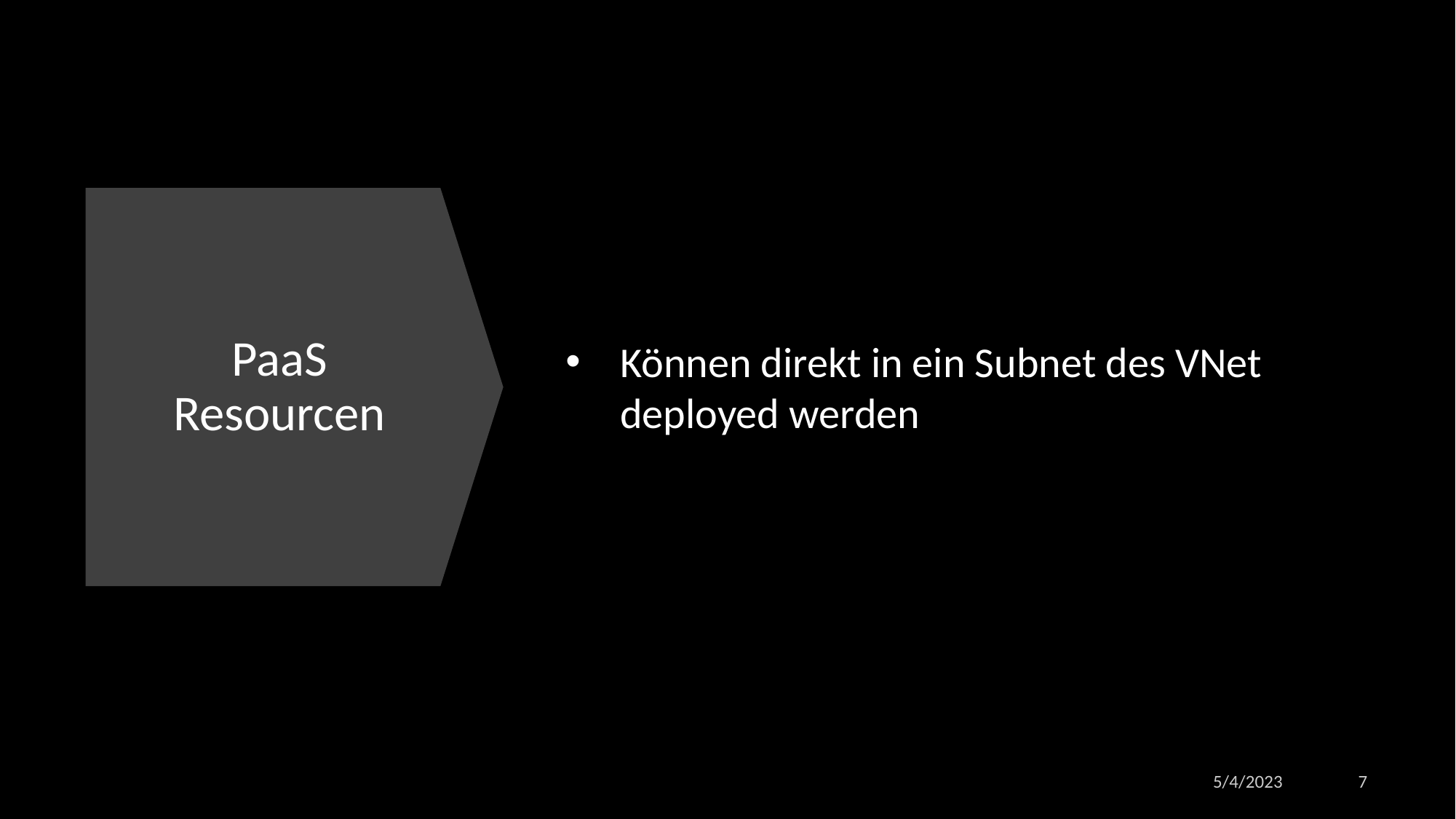

# PaaS Resourcen
Können direkt in ein Subnet des VNet deployed werden
5/4/2023
7